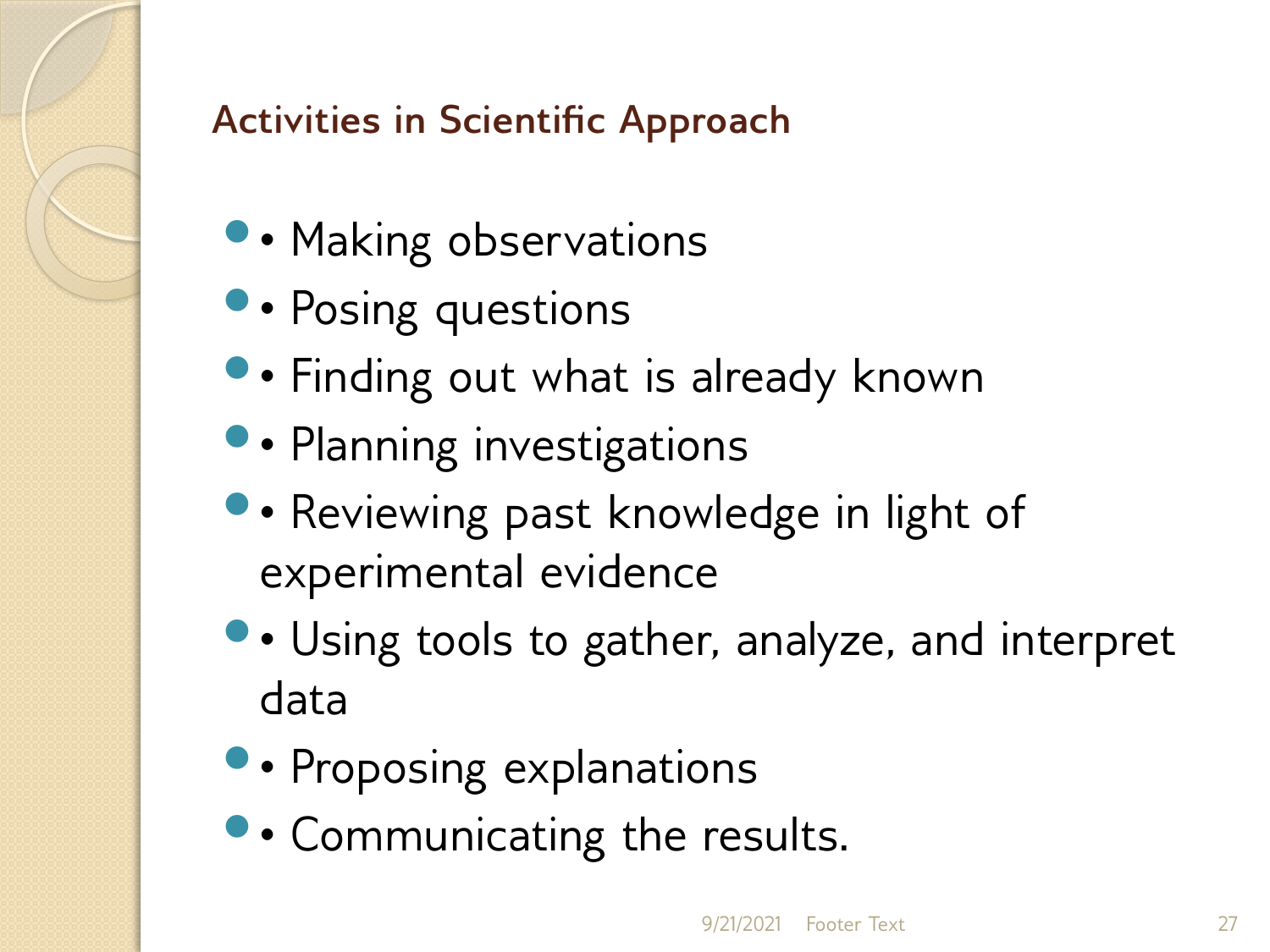

# Activities in Scientific Approach
• Making observations
• Posing questions
• Finding out what is already known
• Planning investigations
• Reviewing past knowledge in light of experimental evidence
• Using tools to gather, analyze, and interpret data
• Proposing explanations
• Communicating the results.

9/21/2021
Footer Text
27